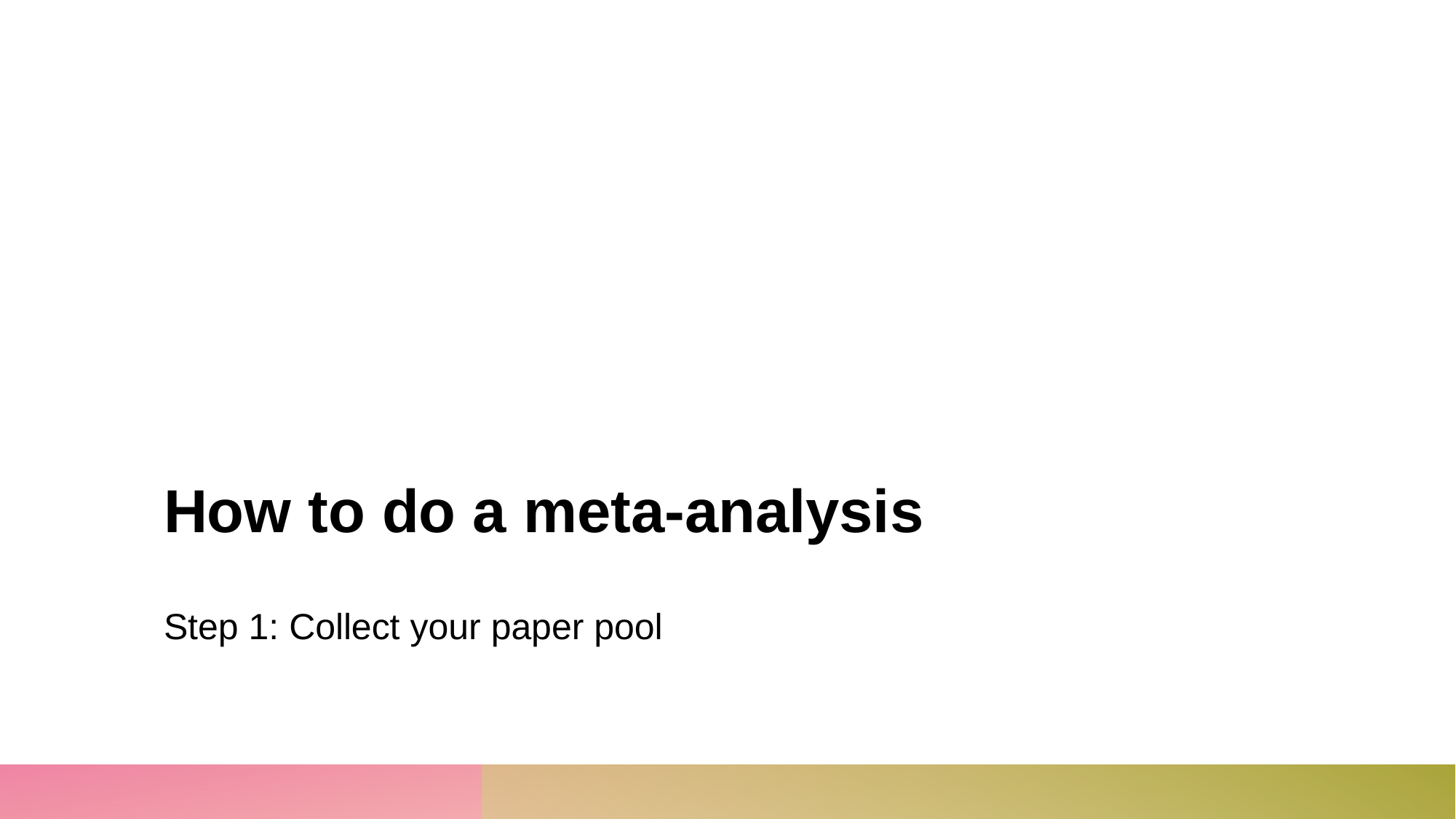

# How to do a meta-analysis
Step 1: Collect your paper pool